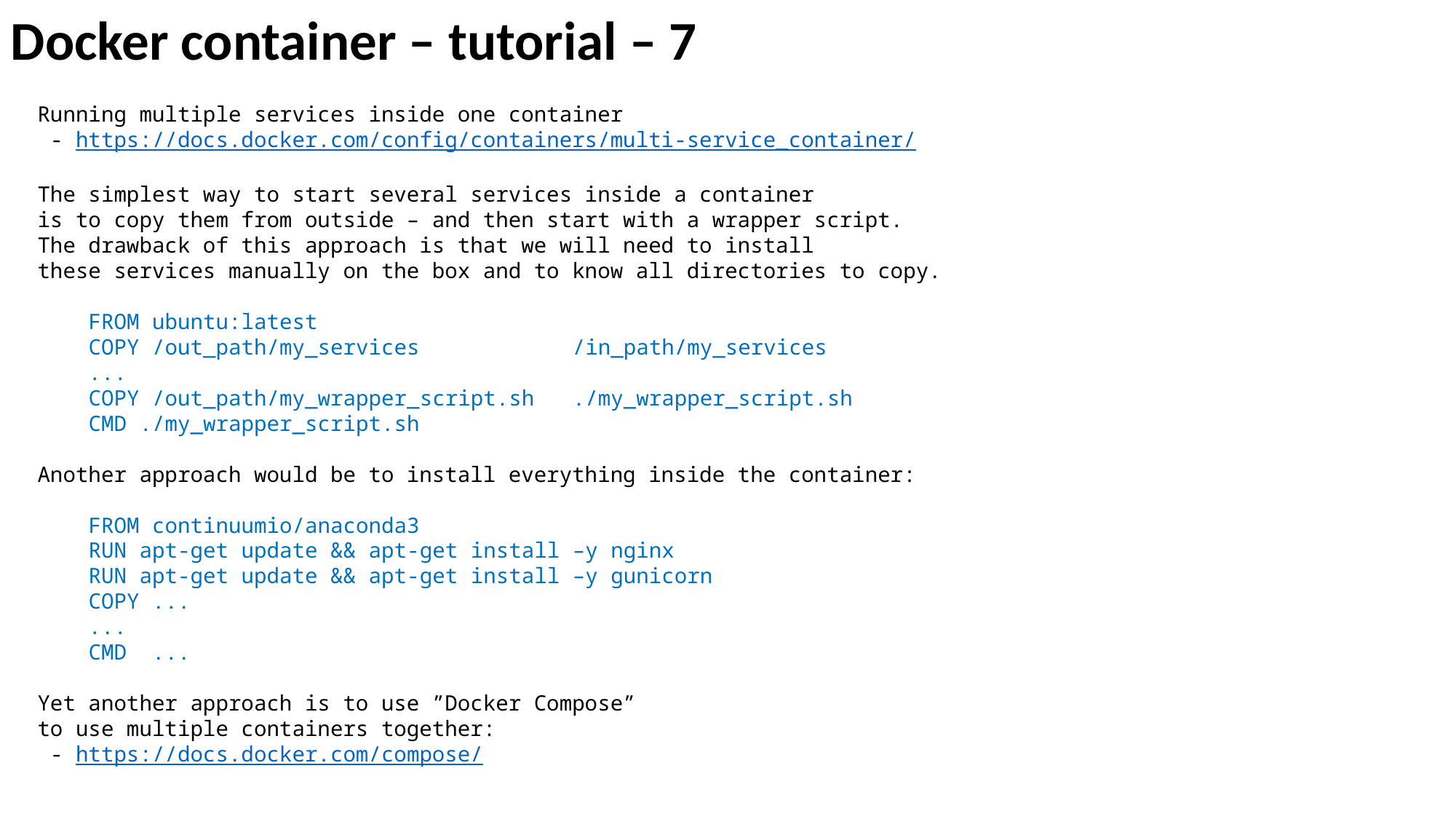

Docker container – tutorial – 7
Running multiple services inside one container
 - https://docs.docker.com/config/containers/multi-service_container/

The simplest way to start several services inside a container
is to copy them from outside – and then start with a wrapper script.
The drawback of this approach is that we will need to install
these services manually on the box and to know all directories to copy.

    FROM ubuntu:latest
    COPY /out_path/my_services            /in_path/my_services
    ...
    COPY /out_path/my_wrapper_script.sh   ./my_wrapper_script.sh
    CMD ./my_wrapper_script.sh

Another approach would be to install everything inside the container:

    FROM continuumio/anaconda3
    RUN apt-get update && apt-get install –y nginx
    RUN apt-get update && apt-get install –y gunicorn
    COPY ...
    ...
    CMD  ...

Yet another approach is to use ”Docker Compose”
to use multiple containers together:
 - https://docs.docker.com/compose/